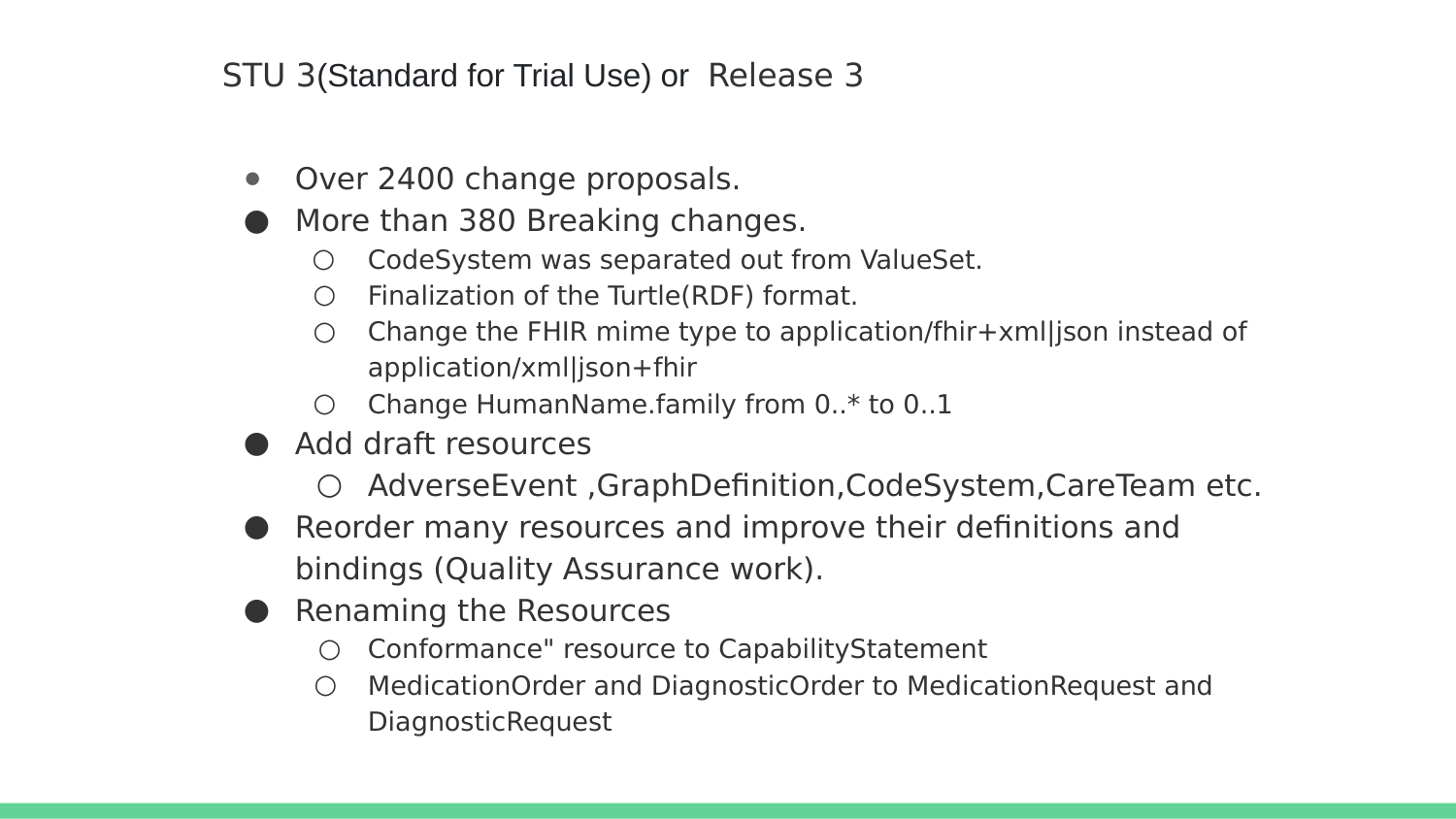

# STU 3(Standard for Trial Use) or  Release 3
Over 2400 change proposals.
More than 380 Breaking changes.
CodeSystem was separated out from ValueSet.
Finalization of the Turtle(RDF) format.
Change the FHIR mime type to application/fhir+xml|json instead of application/xml|json+fhir
Change HumanName.family from 0..* to 0..1
Add draft resources
AdverseEvent ,GraphDefinition,CodeSystem,CareTeam etc.
Reorder many resources and improve their definitions and bindings (Quality Assurance work).
Renaming the Resources
Conformance" resource to CapabilityStatement
MedicationOrder and DiagnosticOrder to MedicationRequest and DiagnosticRequest